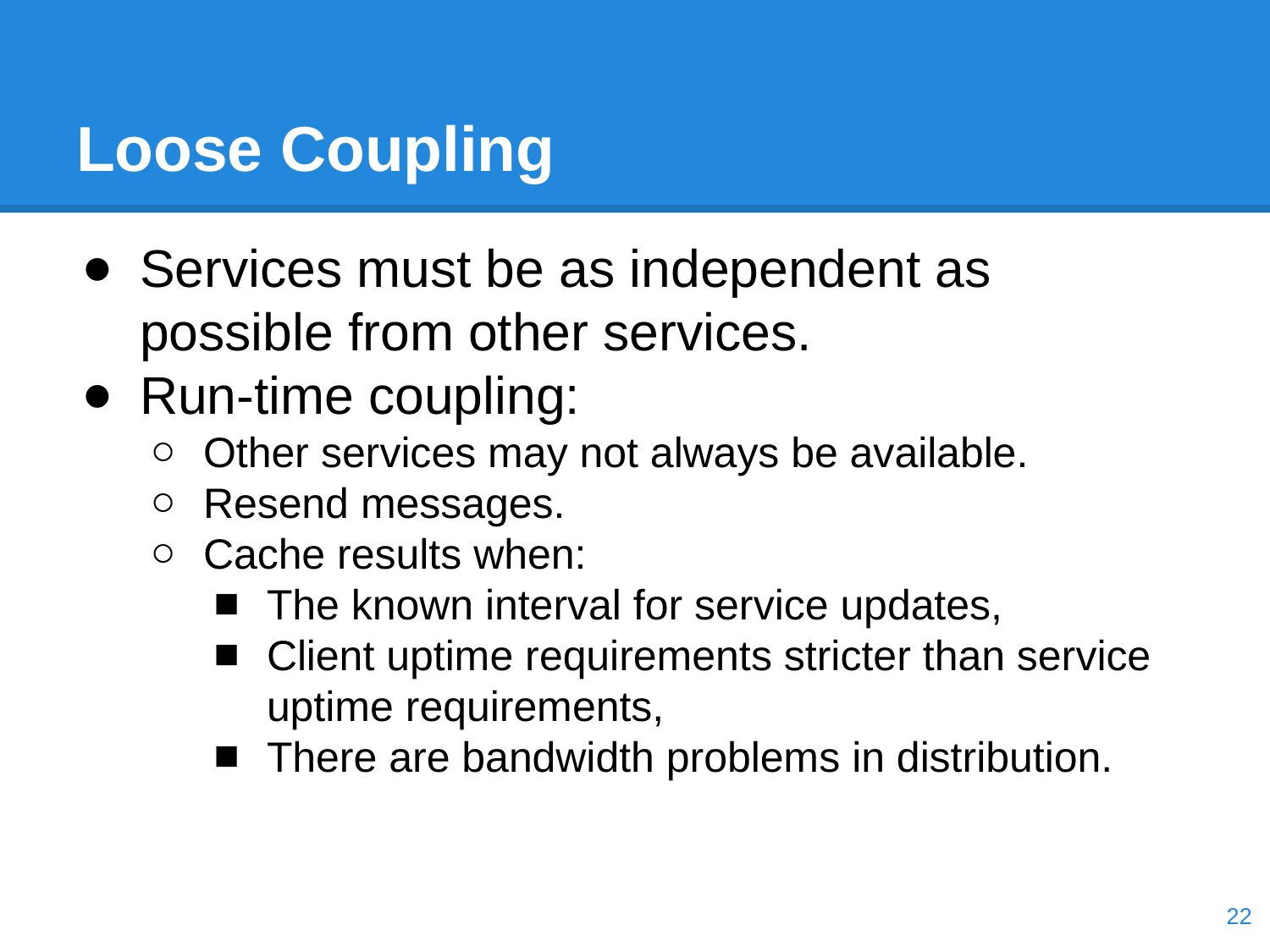

# Loose Coupling
Services must be as independent as possible from other services.
Run-time coupling:
Other services may not always be available.
Resend messages.
Cache results when:
The known interval for service updates,
Client uptime requirements stricter than service uptime requirements,
There are bandwidth problems in distribution.
22